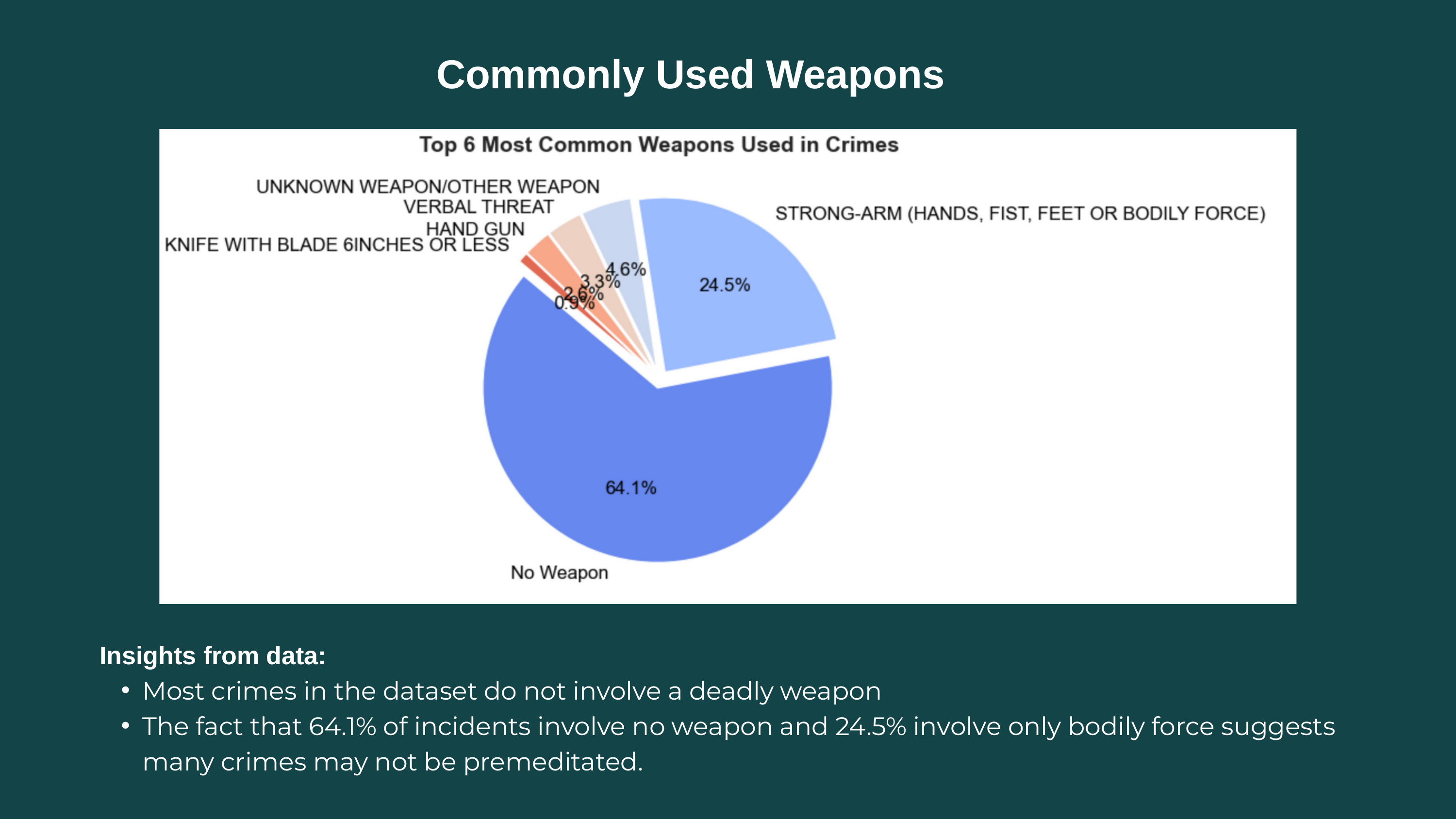

Commonly Used Weapons

Insights from data:
Most crimes in the dataset do not involve a deadly weapon
The fact that 64.1% of incidents involve no weapon and 24.5% involve only bodily force suggests many crimes may not be premeditated.